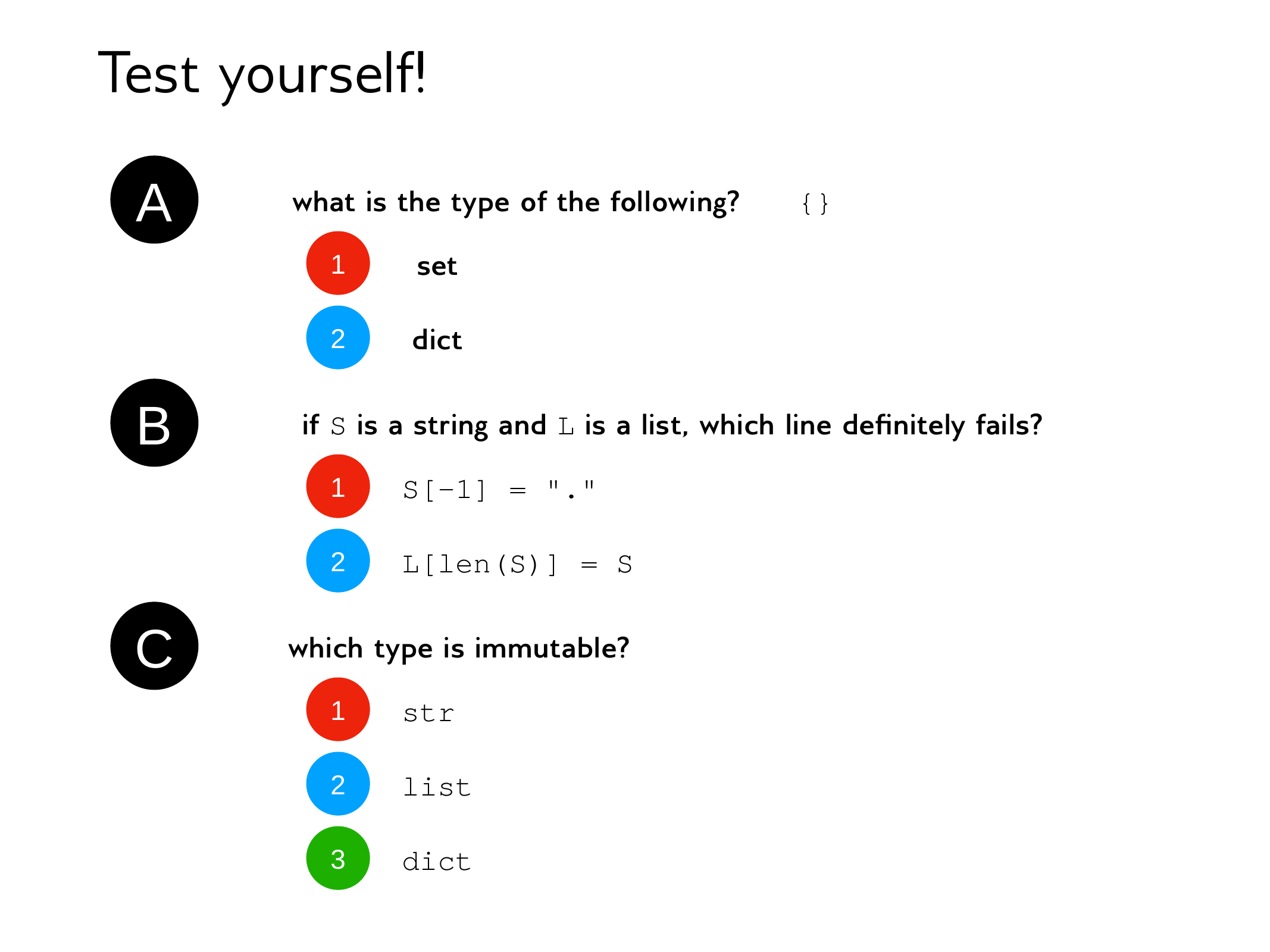

# Test yourself!
A
what is the type of the following?      {}
1
set
2
dict
B
if S is a string and L is a list, which line definitely fails?
1
S[-1] = "."
2
L[len(S)] = S
C
which type is immutable?
1
str
2
list
3
dict